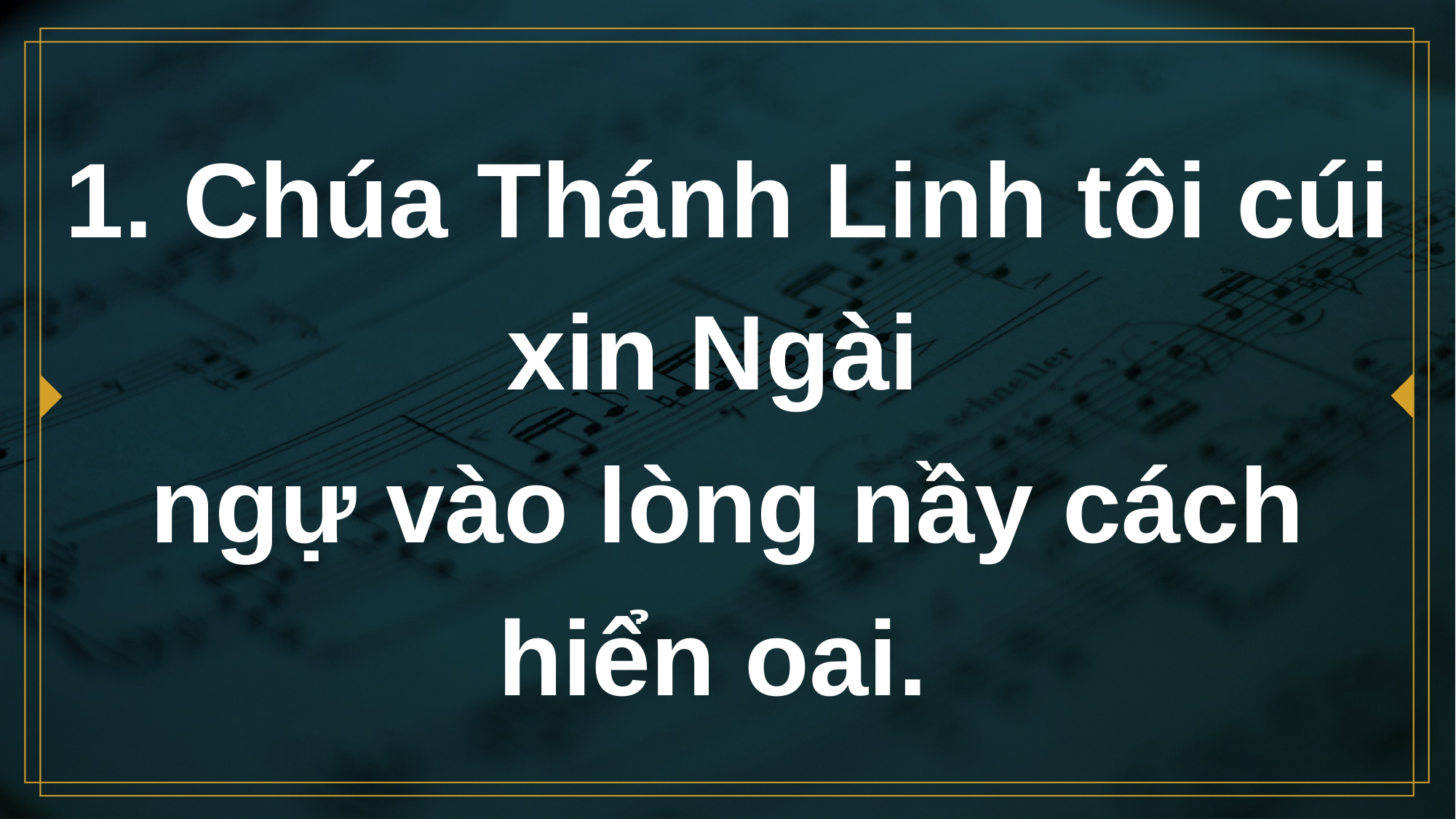

# 1. Chúa Thánh Linh tôi cúi xin Ngài ngự vào lòng nầy cách hiển oai.